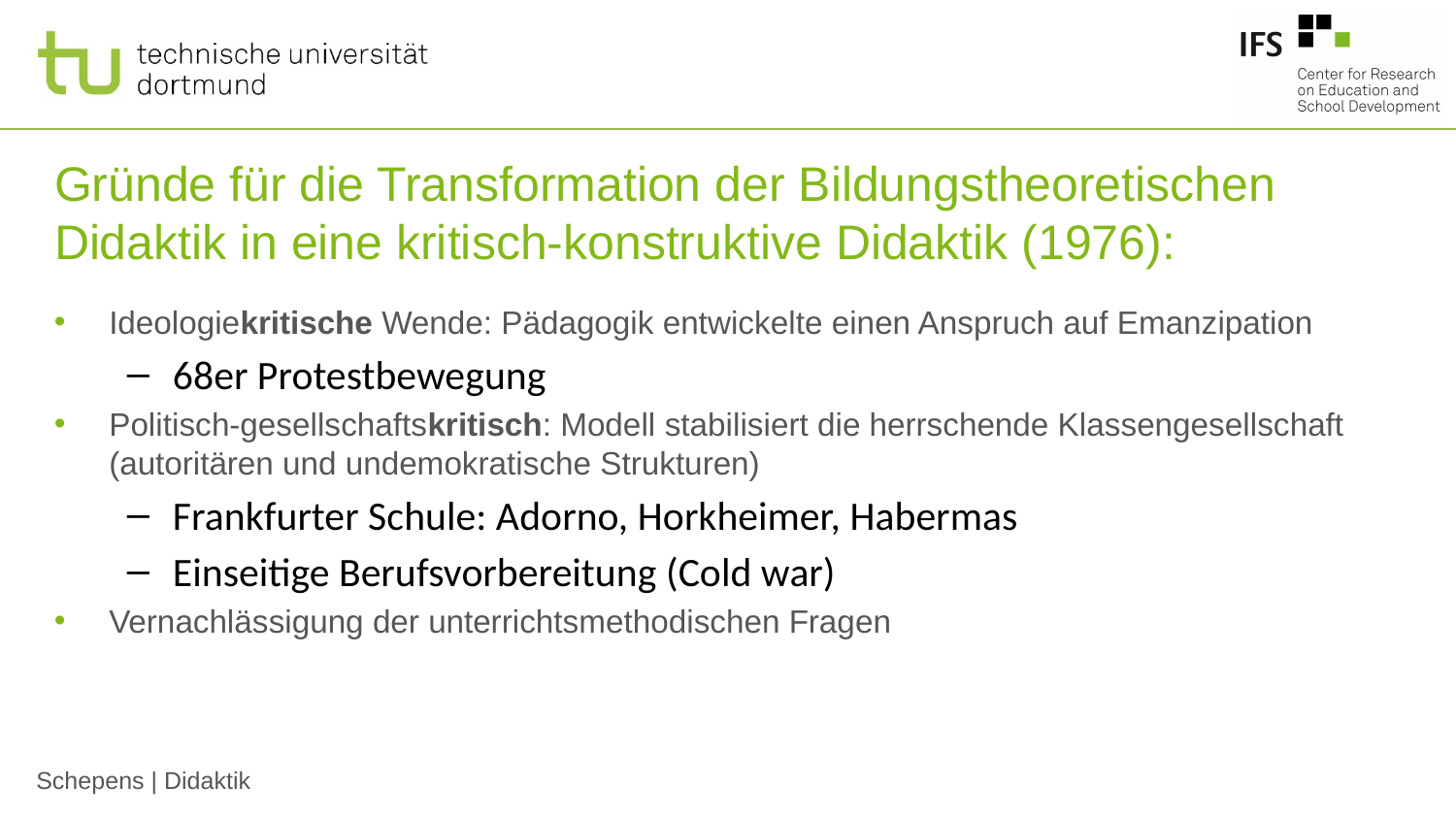

# Gründe für die Transformation der Bildungstheoretischen Didaktik in eine kritisch-konstruktive Didaktik (1976):
Ideologiekritische Wende: Pädagogik entwickelte einen Anspruch auf Emanzipation
68er Protestbewegung
Politisch-gesellschaftskritisch: Modell stabilisiert die herrschende Klassengesellschaft (autoritären und undemokratische Strukturen)
Frankfurter Schule: Adorno, Horkheimer, Habermas
Einseitige Berufsvorbereitung (Cold war)
Vernachlässigung der unterrichtsmethodischen Fragen